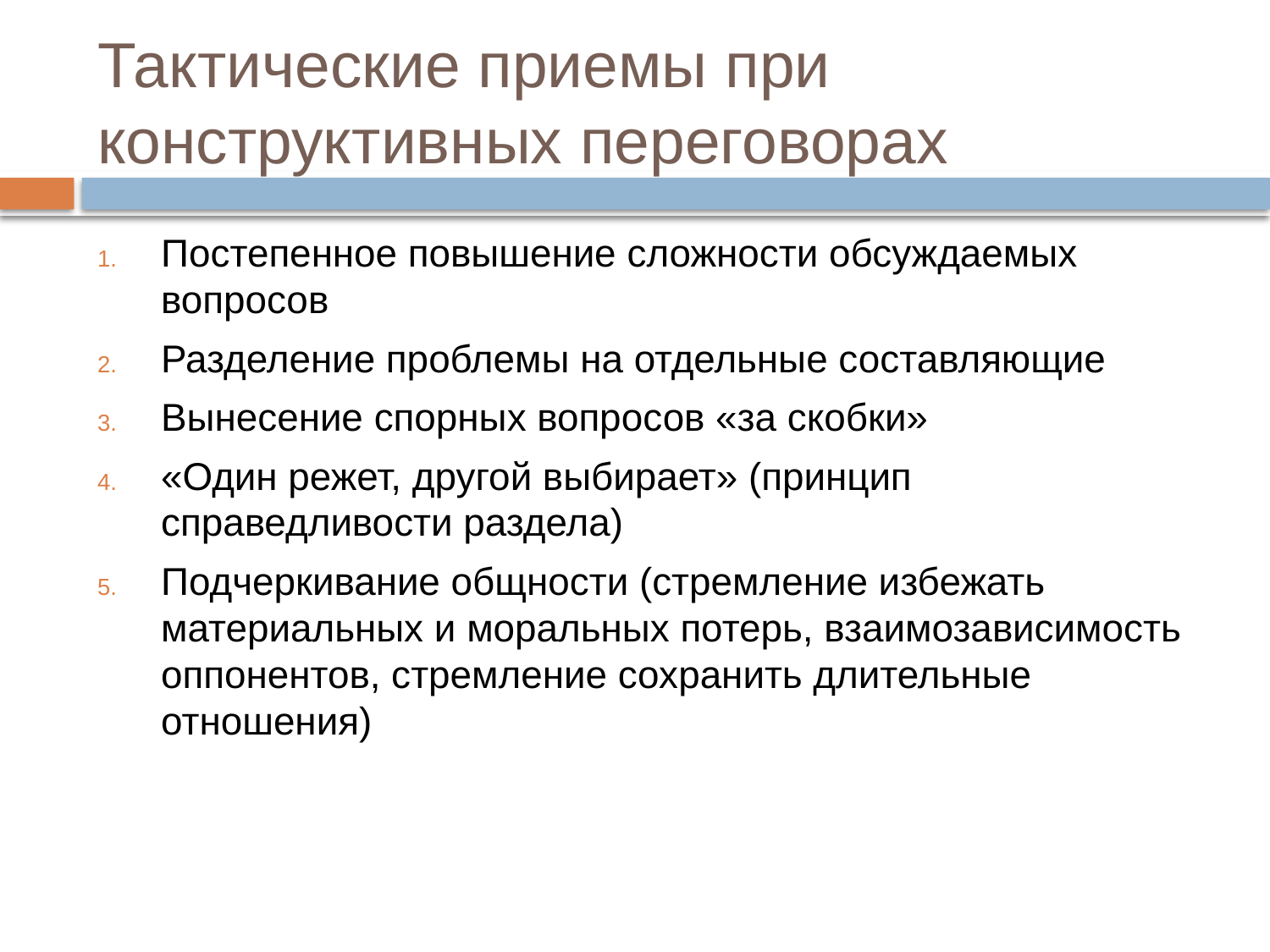

# Тактические приемы при конструктивных переговорах
Постепенное повышение сложности обсуждаемых вопросов
Разделение проблемы на отдельные составляющие
Вынесение спорных вопросов «за скобки»
«Один режет, другой выбирает» (принцип справедливости раздела)
Подчеркивание общности (стремление избежать материальных и моральных потерь, взаимозависимость оппонентов, стремление сохранить длительные отношения)